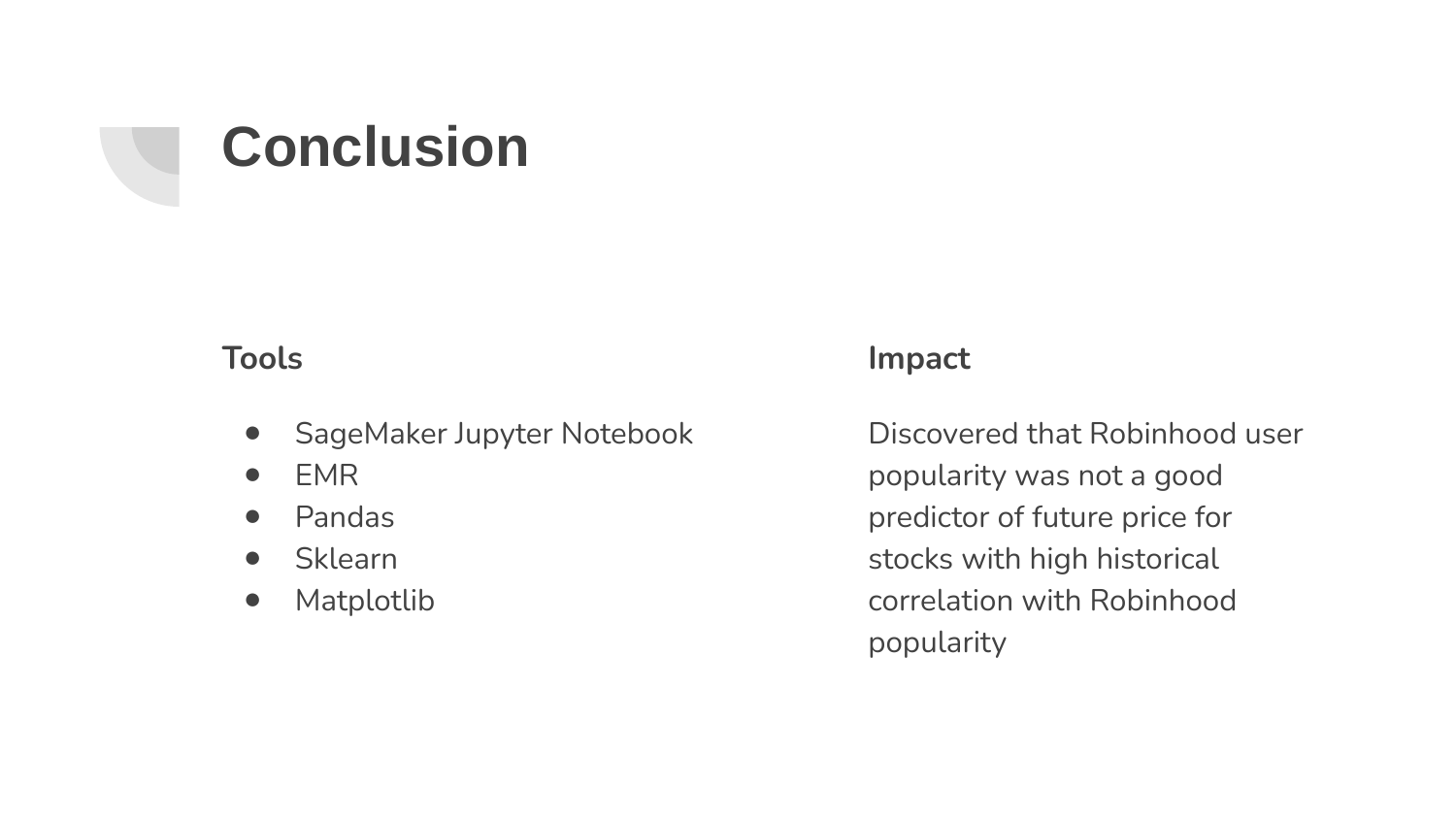

# Conclusion
Tools
SageMaker Jupyter Notebook
EMR
Pandas
Sklearn
Matplotlib
Impact
Discovered that Robinhood user popularity was not a good predictor of future price for stocks with high historical correlation with Robinhood popularity